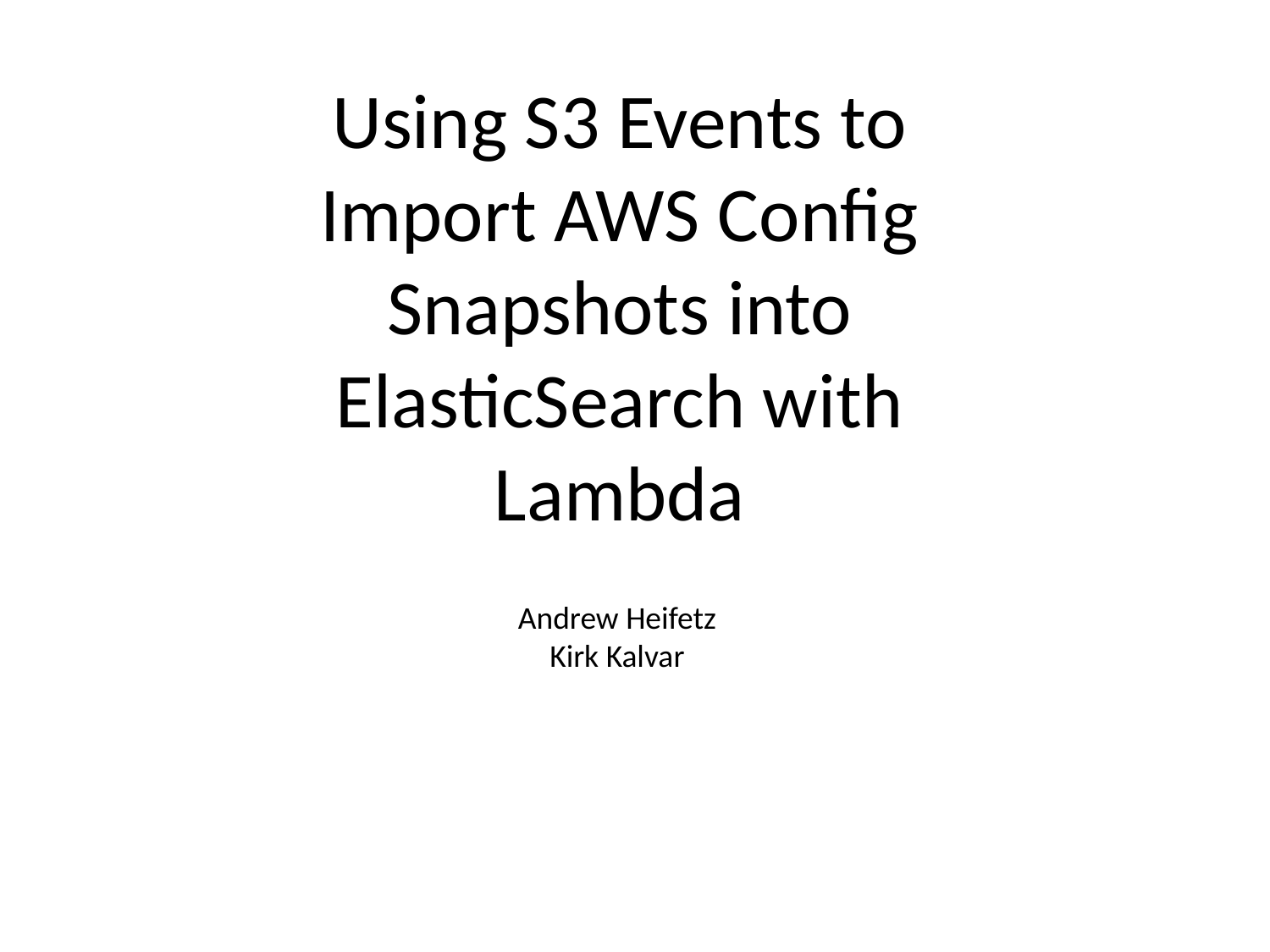

Using S3 Events to Import AWS Config Snapshots into ElasticSearch with Lambda
Andrew Heifetz
Kirk Kalvar